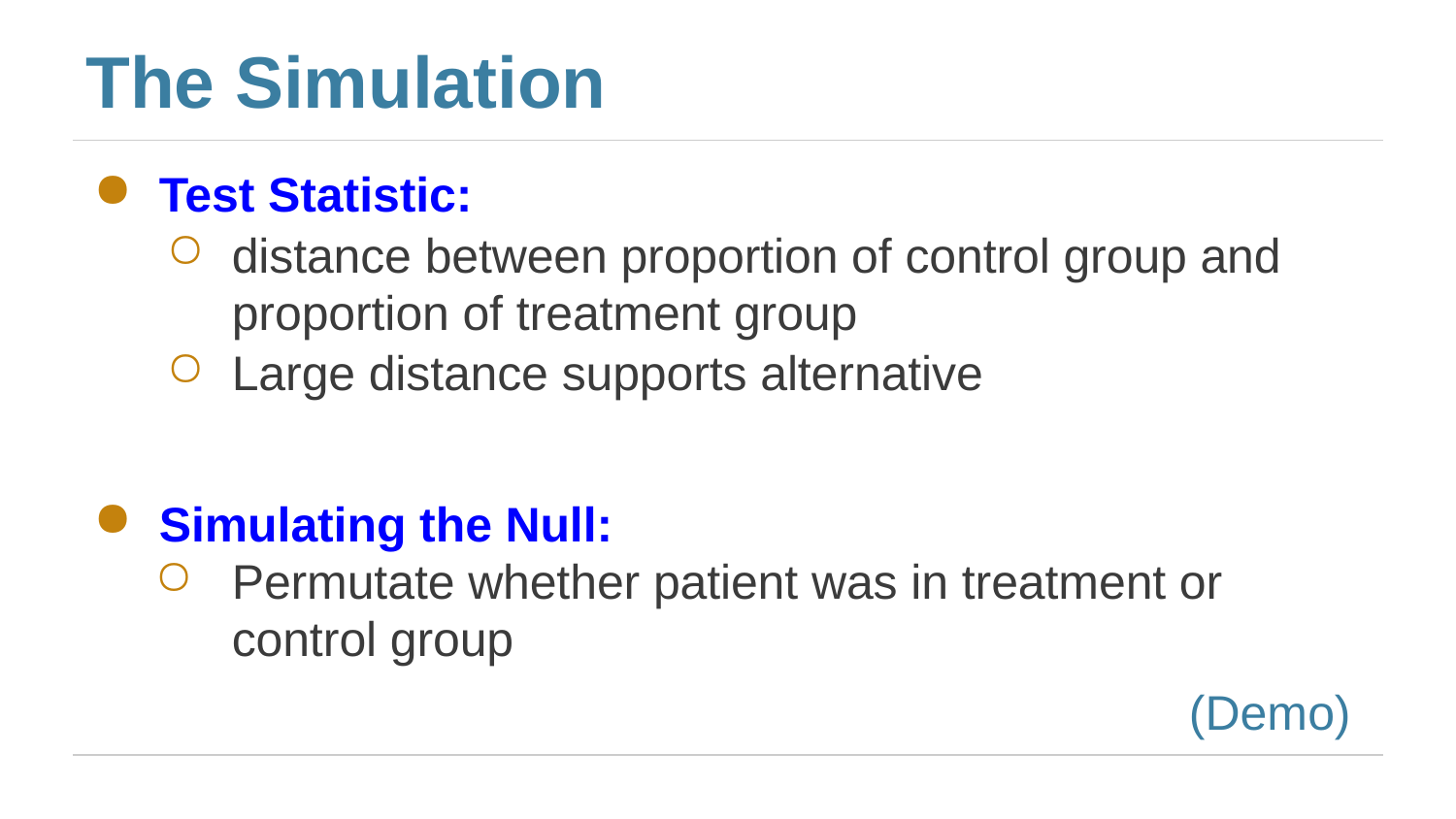

# The Simulation
Test Statistic:
distance between proportion of control group and
proportion of treatment group
Large distance supports alternative

Simulating the Null:
Permutate whether patient was in treatment or control group
(Demo)